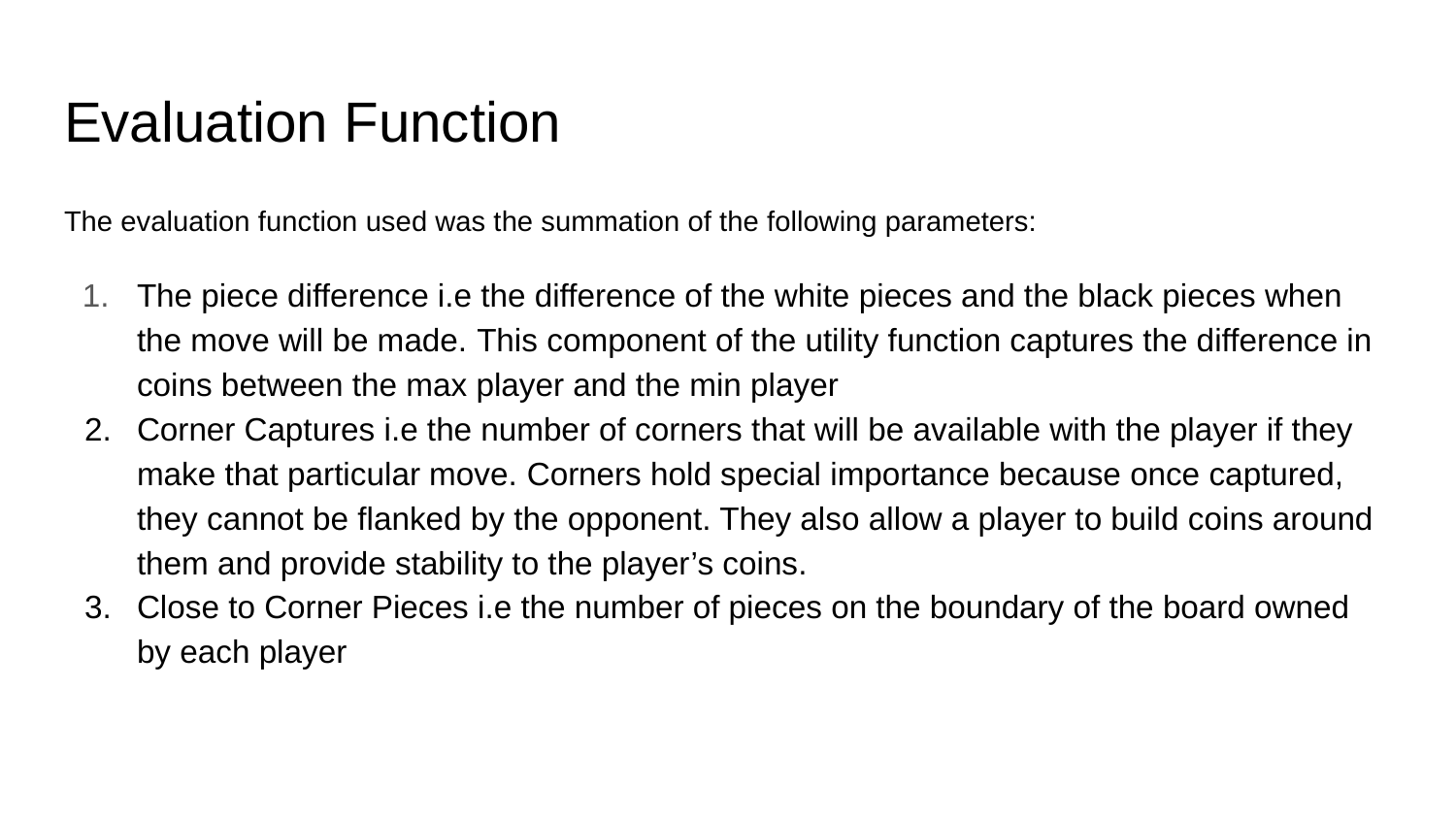

# Evaluation Function
The evaluation function used was the summation of the following parameters:
The piece difference i.e the difference of the white pieces and the black pieces when the move will be made. This component of the utility function captures the difference in coins between the max player and the min player
Corner Captures i.e the number of corners that will be available with the player if they make that particular move. Corners hold special importance because once captured, they cannot be flanked by the opponent. They also allow a player to build coins around them and provide stability to the player’s coins.
Close to Corner Pieces i.e the number of pieces on the boundary of the board owned by each player